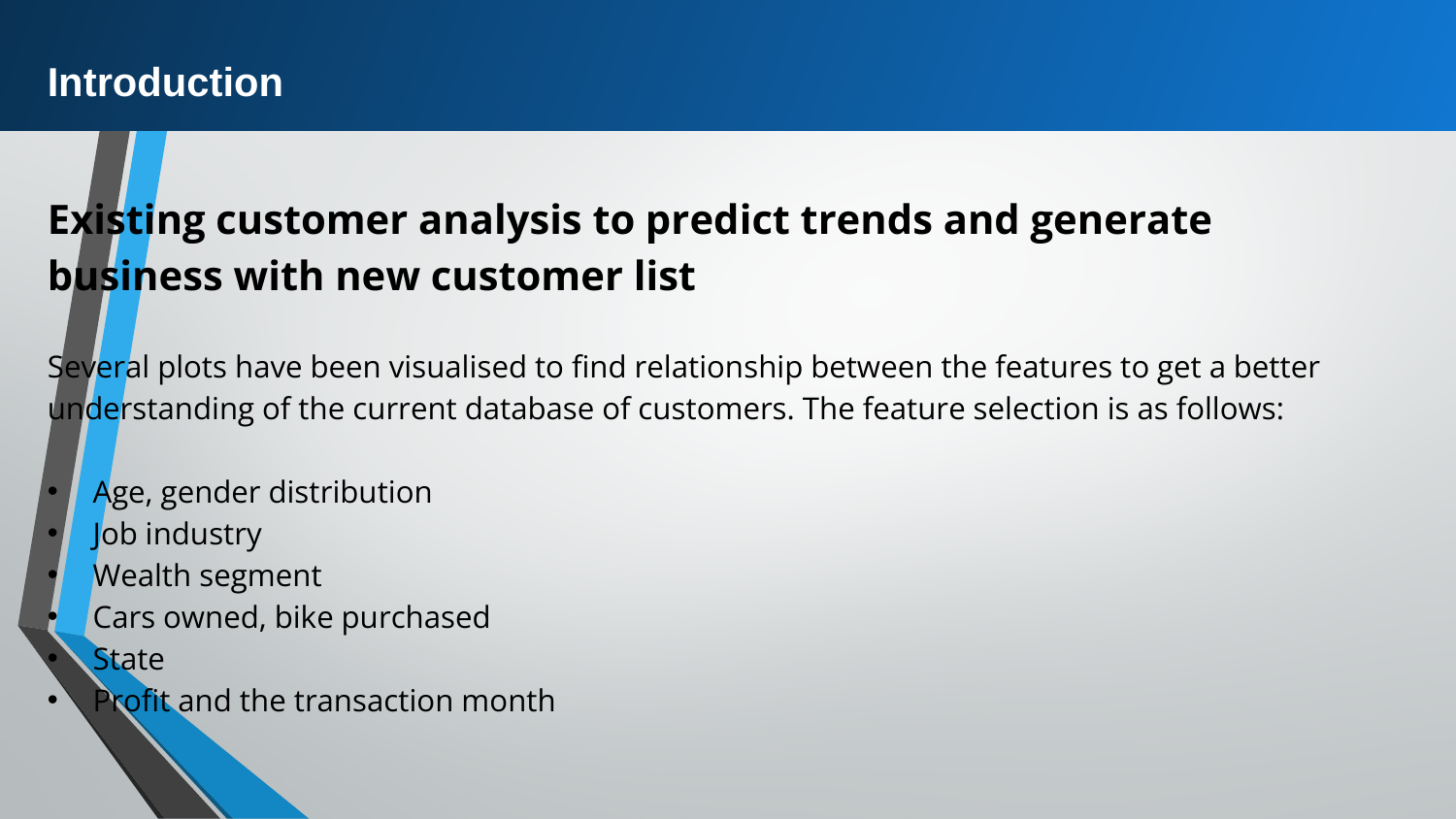

Introduction
Existing customer analysis to predict trends and generate business with new customer list
Several plots have been visualised to find relationship between the features to get a better understanding of the current database of customers. The feature selection is as follows:

Age, gender distribution
Job industry
Wealth segment
Cars owned, bike purchased
State
Profit and the transaction month